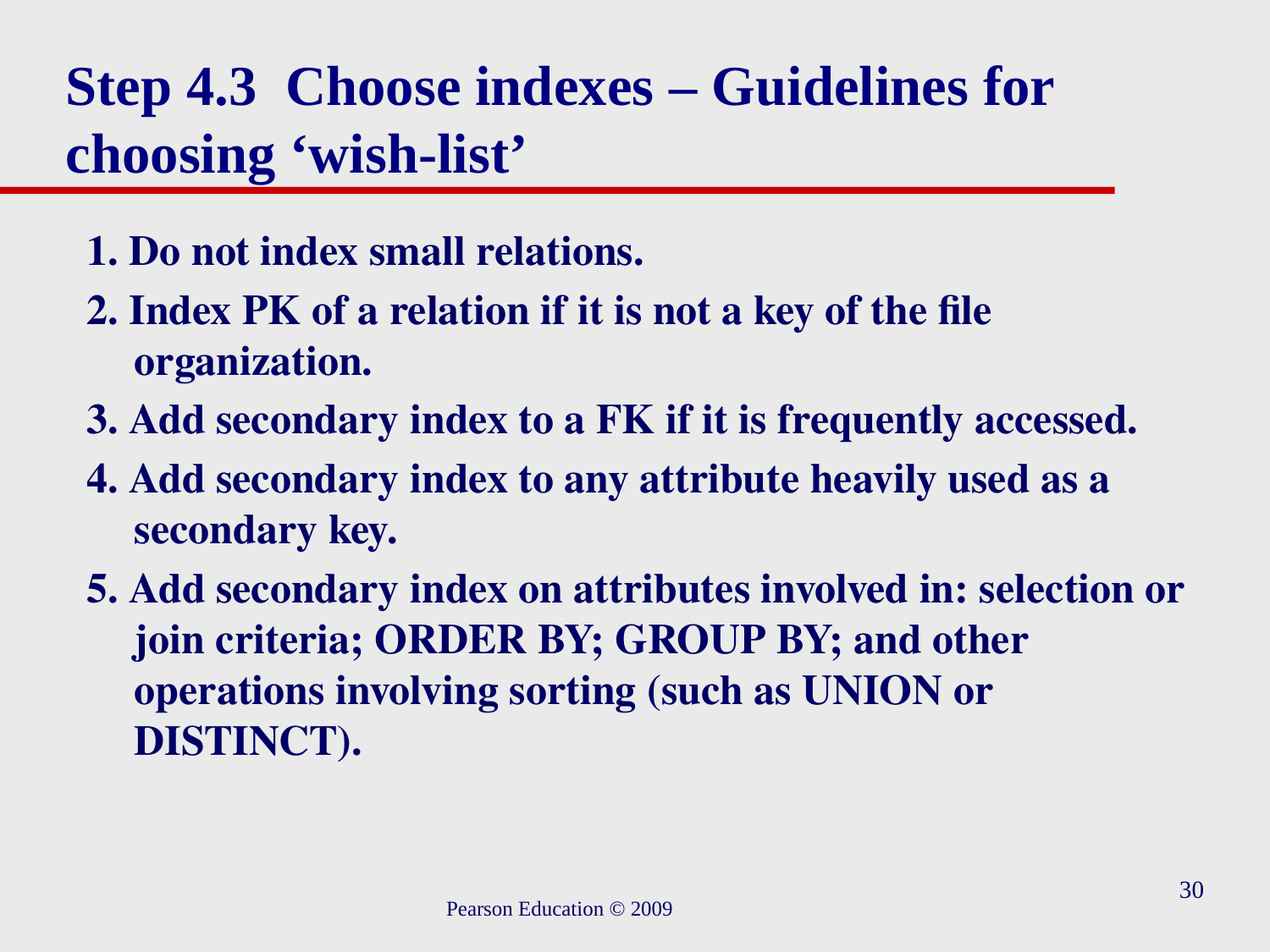

# Step 4.3  Choose indexes – Guidelines for choosing ‘wish-list’
1. Do not index small relations.
2. Index PK of a relation if it is not a key of the file organization.
3. Add secondary index to a FK if it is frequently accessed.
4. Add secondary index to any attribute heavily used as a secondary key.
5. Add secondary index on attributes involved in: selection or join criteria; ORDER BY; GROUP BY; and other operations involving sorting (such as UNION or DISTINCT).
30
Pearson Education © 2009